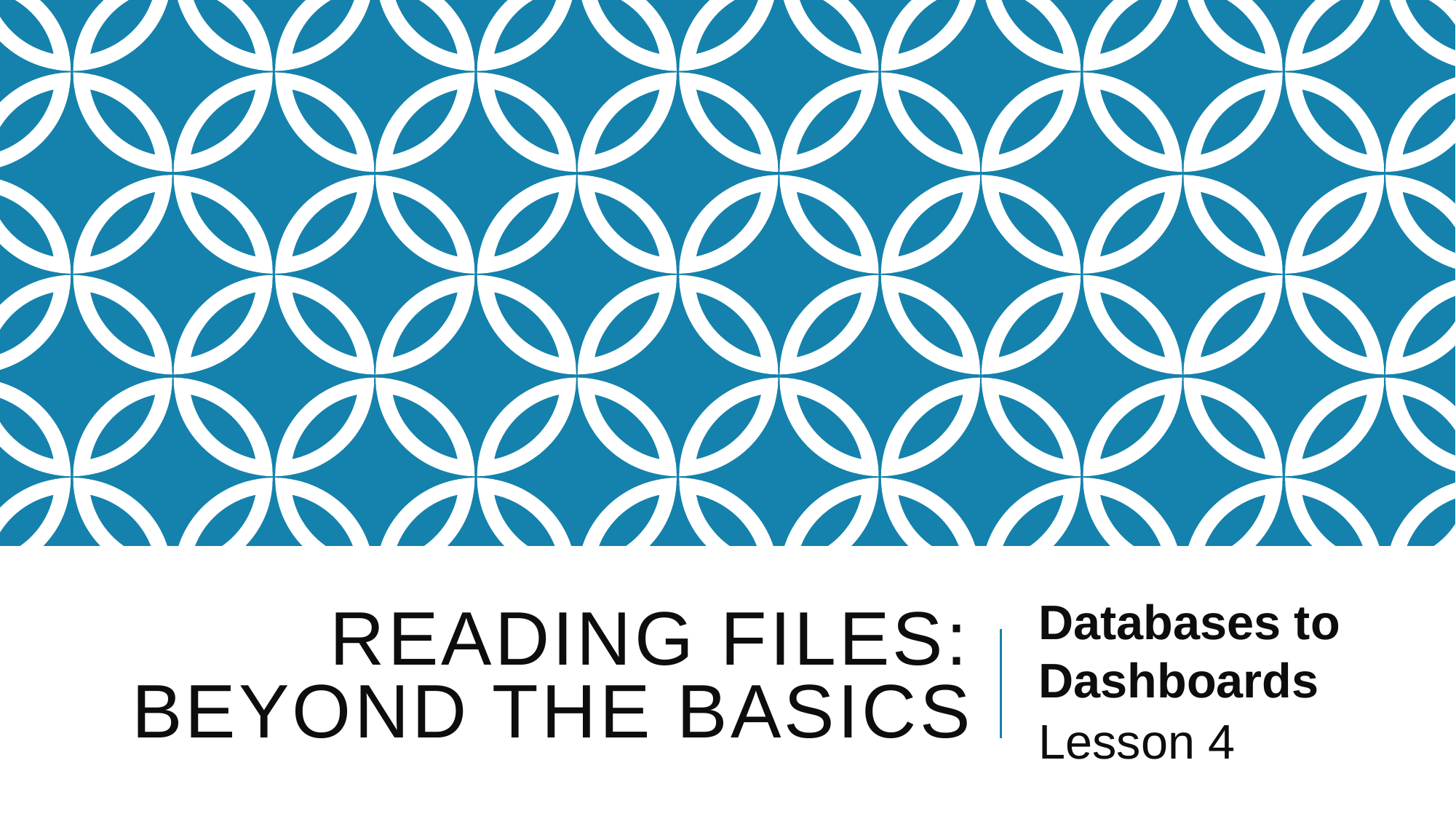

# Reading files: Beyond the Basics
Databases to Dashboards
Lesson 4